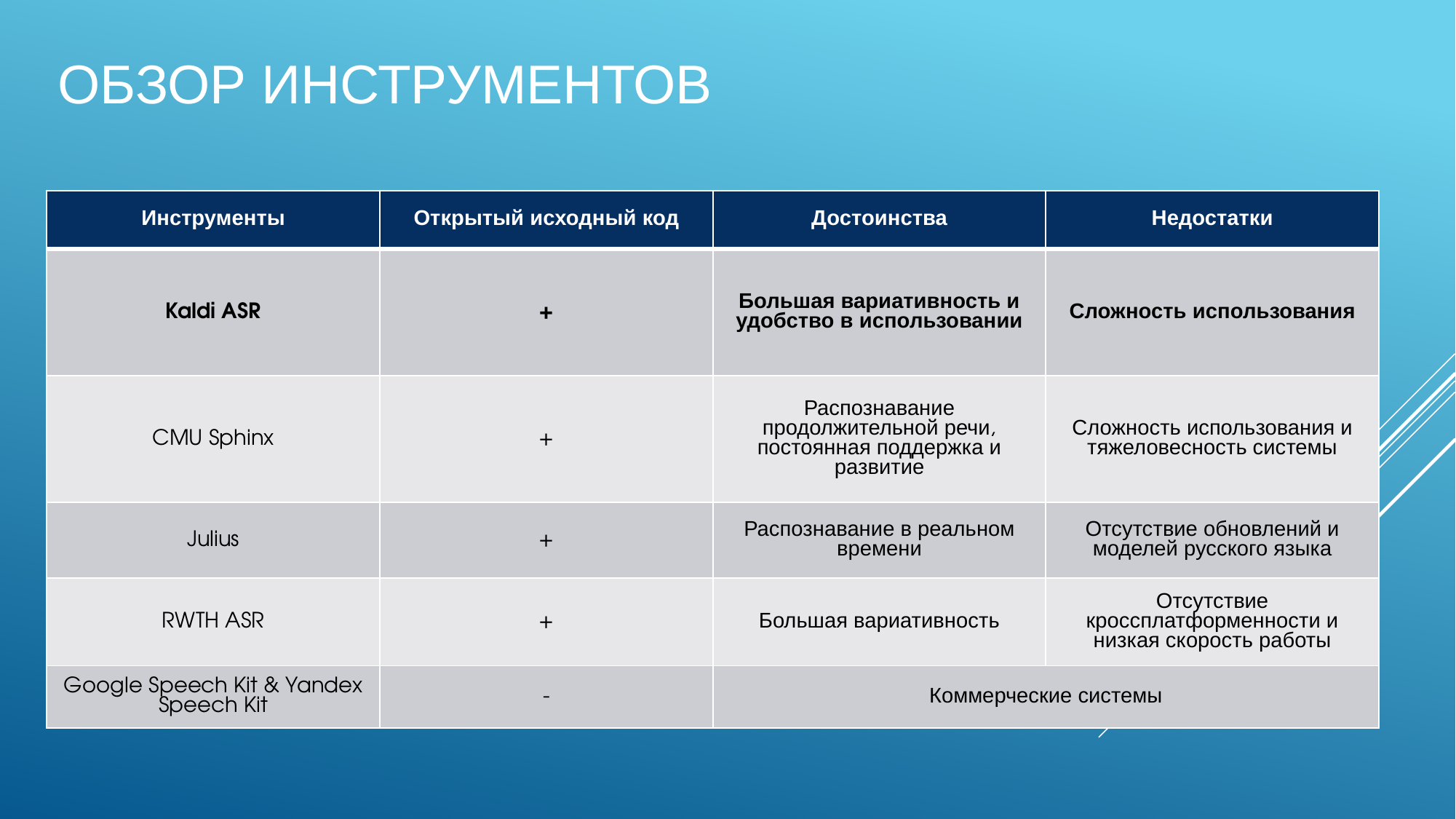

# Обзор инструментов
| Инструменты | Открытый исходный код | Достоинства | Недостатки |
| --- | --- | --- | --- |
| Kaldi ASR | + | Большая вариативность и удобство в использовании | Сложность использования |
| CMU Sphinx | + | Распознавание продолжительной речи, постоянная поддержка и развитие | Сложность использования и тяжеловесность системы |
| Julius | + | Распознавание в реальном времени | Отсутствие обновлений и моделей русского языка |
| RWTH ASR | + | Большая вариативность | Отсутствие кроссплатформенности и низкая скорость работы |
| Google Speech Kit & Yandex Speech Kit | - | Коммерческие системы |  |